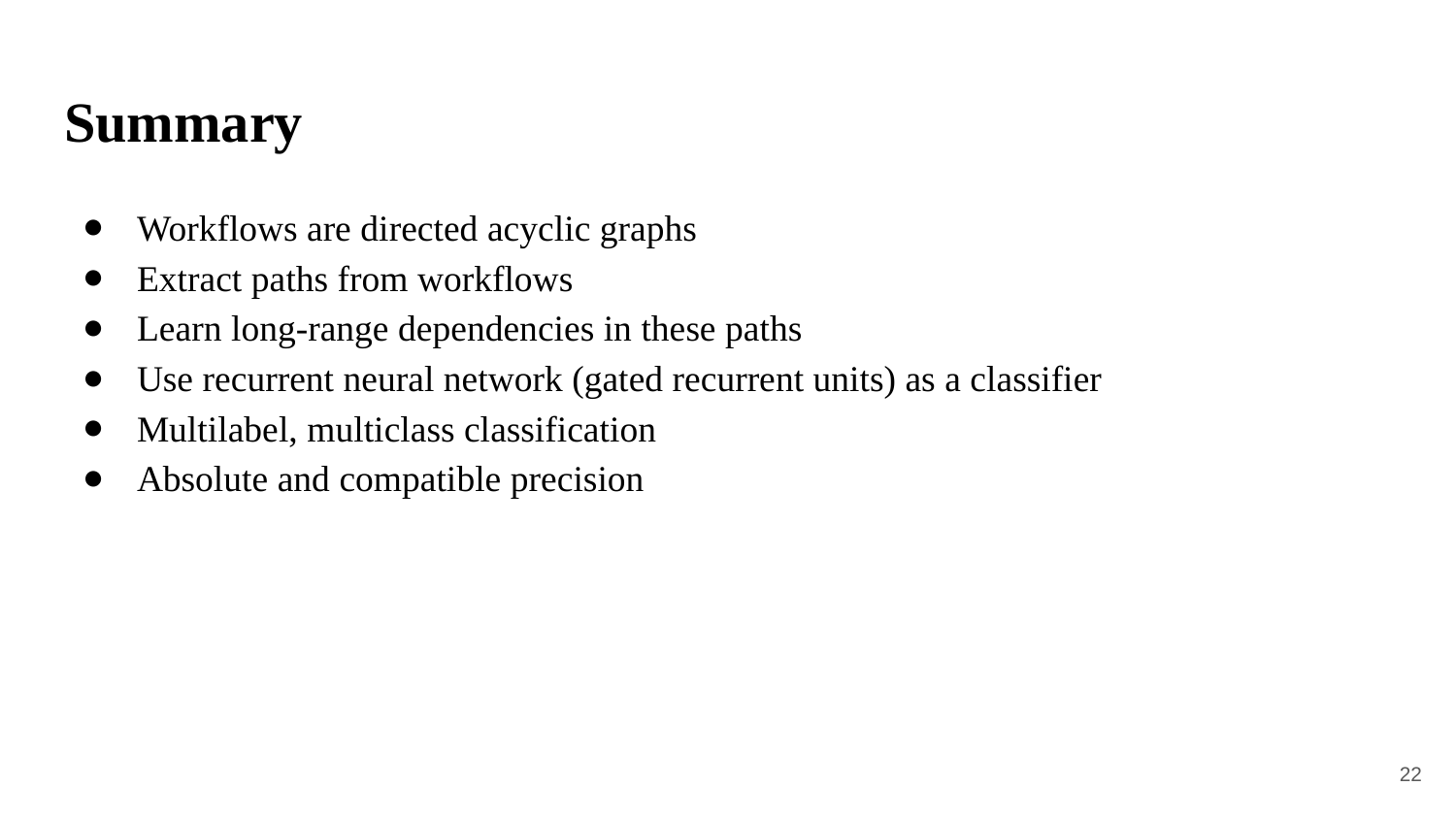

# Summary
Workflows are directed acyclic graphs
Extract paths from workflows
Learn long-range dependencies in these paths
Use recurrent neural network (gated recurrent units) as a classifier
Multilabel, multiclass classification
Absolute and compatible precision
22